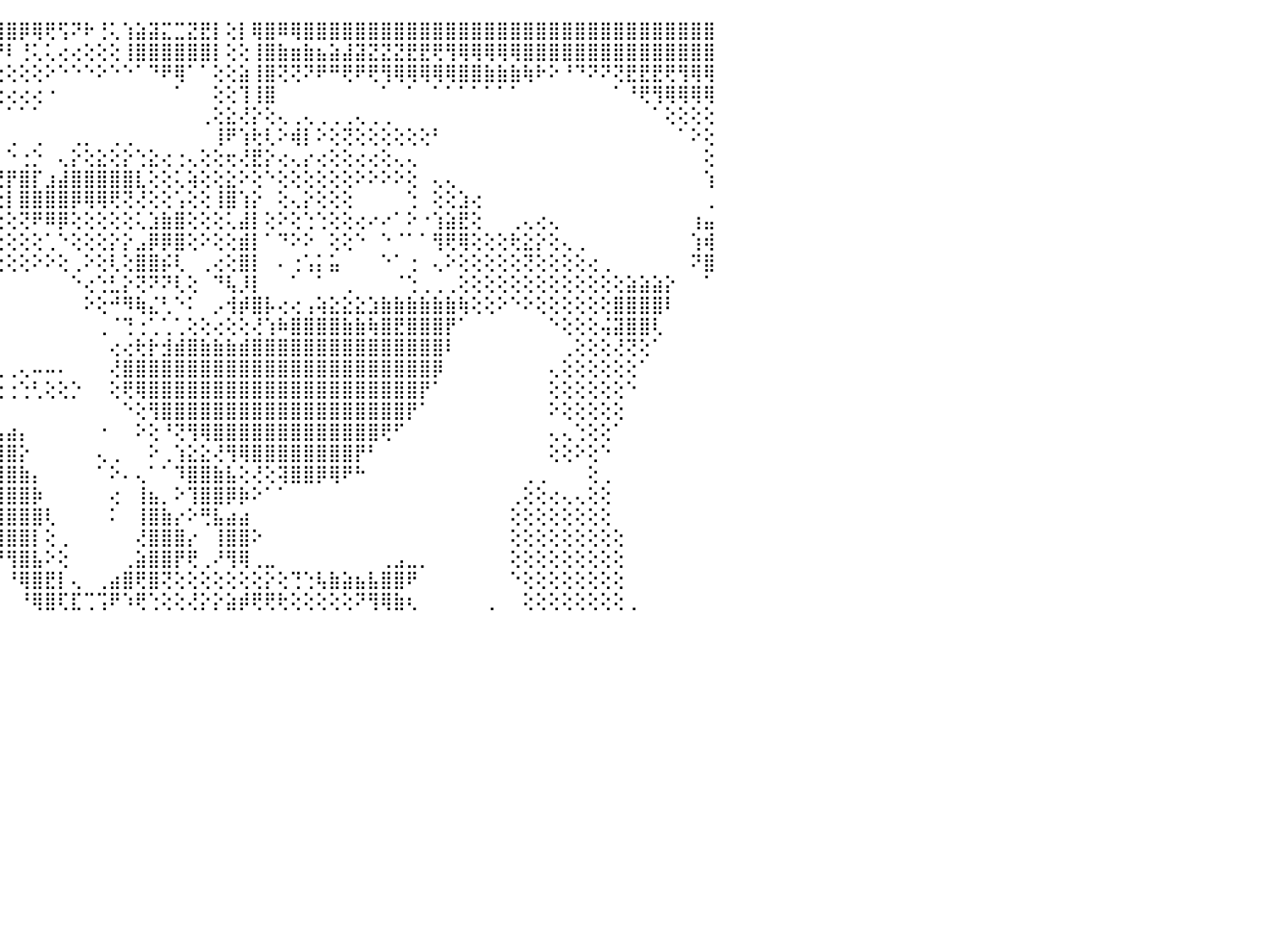

⣿⣿⣿⣿⣿⣿⣿⣿⣿⣿⣿⣷⣷⣾⣿⣿⣿⣿⣯⣿⣿⣷⡔⢕⢜⠇⢅⡕⢸⡇⢇⢇⣝⣹⣷⣳⣿⣿⡇⢕⣿⣿⣿⣿⣿⣿⡿⢿⢟⢫⠝⠗⢘⢅⢱⣵⣽⣍⣉⣝⣟⡇⢕⡇⢿⣿⠿⢿⣿⣿⣿⣿⣿⣿⣿⣿⣿⣿⣿⣿⣿⣿⣿⣿⣿⣿⣿⣿⣿⣿⣿⣿⣿⣿⣿⣿⣿⣿⣿⣿⠀
⣿⣿⣿⣿⣿⣿⣿⣿⣿⣿⣿⣿⣿⣿⣿⢿⣿⣿⣿⣿⣿⣿⡇⢕⢱⣕⢕⢗⡇⢕⡺⣮⣿⣿⣿⣿⣿⣿⣷⣵⢿⢿⢟⢻⠝⠇⢘⢅⢅⢔⢔⢕⢕⢕⢸⣿⣿⣿⣿⣿⣿⡇⢕⢕⢸⣿⣷⣶⣷⣦⣵⣼⣽⣝⣝⣝⣟⣟⢟⢻⢿⢿⢿⢿⢿⣿⣿⣿⣿⣿⣿⣿⣿⣿⣿⣿⣿⣿⣿⣿⠀
⣿⣿⣿⣿⣿⣿⣿⣿⣿⣿⣿⣿⣿⣿⣿⣿⣿⣿⢟⣿⡿⡹⢇⢞⣹⣕⢕⢕⢕⢕⣪⣿⣿⣿⡿⢿⢟⢟⠝⢑⢕⢅⢔⢔⢕⢕⢕⢕⠕⠑⠑⠑⠕⠑⠑⠁⠙⠟⢿⠁⠁⢕⢕⣵⢸⣿⢝⢝⠝⠟⠛⢟⠟⢟⢻⢿⢿⢿⢿⢿⣿⣿⣷⣷⣷⢷⠗⠕⠘⠙⠝⠝⢝⣟⣟⣟⢟⢻⢿⢿⠀
⣿⣿⣿⣯⣿⣿⣿⣿⣿⣿⣿⣿⡟⢏⡿⢟⢟⢕⢕⢜⢹⢕⣿⣿⣯⡆⢕⢕⢕⢕⢝⠝⢙⢑⢅⢅⢔⢕⢕⠕⠕⢑⢑⢅⢕⢔⢔⢔⠐⠀⠀⠀⠀⠀⠀⠀⠀⠀⠁⠀⠀⢕⢕⢹⢸⣿⠀⠀⠀⠀⠀⠀⠀⠀⠁⠀⠁⠀⠁⠁⠁⠁⠁⠁⠁⠀⠀⠀⠀⠀⠀⠀⠁⠘⢟⢻⢿⢿⢿⢿⠀
⢿⢻⡿⣿⢿⣿⣿⣿⣽⣽⣽⣿⣇⢕⢕⢕⢕⢕⢅⢕⢕⢵⣿⢟⢟⠕⢑⢕⢅⢔⢔⢕⢕⢕⢕⢅⢕⢕⢔⢀⠀⠁⠁⠁⠁⠁⠁⠁⠀⠀⠀⠀⠀⠀⠀⠀⠀⠀⠀⠀⢀⢕⣕⢜⡕⢕⢄⢀⢄⢀⢀⢀⢄⢀⢀⠀⠀⠀⠀⠀⠀⠀⠀⠀⠀⠀⠀⠀⠀⠀⠀⠀⠀⠀⠀⠁⢕⢕⢕⢕⠀
⢕⢕⢔⢕⢕⢜⢝⢟⢿⢿⣿⣿⢟⢑⢕⠕⠕⠁⠄⢕⢕⢅⢕⢔⢕⢕⢕⢕⢅⠀⠀⠀⠁⠀⠀⠀⢕⢕⢕⢕⢔⠀⠀⠀⠀⢀⠀⢀⠀⠀⢀⡀⠀⢀⢀⠀⠀⠀⠀⠀⠀⢸⠟⢱⢗⢇⠕⢾⡇⠕⢕⢝⢕⢕⢕⢕⢕⢕⠃⠀⠀⠀⠀⠀⠀⠀⠀⠀⠀⠀⠀⠀⠀⠀⠀⠀⠀⠁⠕⢕⠀
⢕⢕⢕⢕⢕⢕⢱⢕⢕⢕⢕⢝⣿⣧⡕⢀⣄⢄⠄⠁⢕⢔⢀⢔⢔⢔⢕⢕⢕⢔⠀⠀⠀⢀⢠⣄⢕⢅⢐⢕⢕⠀⠀⠃⠀⠑⢐⡑⠀⢄⡕⢕⣕⢕⡕⢑⣕⢔⢐⢄⢕⢕⢖⢜⣟⡕⢔⢄⡔⢔⢕⢕⢔⢔⢕⢄⢄⠀⠀⠀⠀⠀⠀⠀⠀⠀⠀⠀⠀⠀⠀⠀⠀⠀⠀⠀⠀⠀⠀⢕⠀
⢕⢕⢕⢕⢕⢕⢕⢕⢕⢕⢕⢕⣾⣺⣯⣕⣕⣕⡔⢔⢕⢕⢕⢕⣕⡕⢕⢕⢕⢕⢑⠐⢑⢑⢕⠉⢕⢕⢕⢕⢕⠀⠀⠀⢜⡟⣿⡏⣰⣼⣿⣿⣿⣿⣿⣇⢕⢕⢅⢵⢕⢕⣕⠕⢕⠑⢕⢕⢕⢕⢕⢕⠕⠕⠕⠕⢕⠀⢄⢄⠀⠀⠀⠀⠀⠀⠀⠀⠀⠀⠀⠀⠀⠀⠀⠀⠀⠀⠀⢱⠀
⢕⢱⢕⢜⢟⢟⢟⡟⢏⢟⢟⢟⢿⢿⢟⢟⢟⢟⢇⢕⢕⢕⢕⣜⣟⣇⡕⢕⢕⢕⢕⢕⢕⢕⢕⠀⢕⢕⢱⣵⡕⠁⠀⠀⢕⡇⣿⣿⣿⣿⡿⢿⢿⢟⢝⢜⢕⢕⢡⢕⢕⢸⣿⢱⡕⠀⢕⢄⡕⢕⢕⢕⠀⠀⠀⠀⢑⠀⢕⢕⣱⢔⠀⠀⠀⠀⠀⠀⠀⠀⠀⠀⠀⠀⠀⠀⠀⠀⠀⢀⠀
⡵⢸⣕⣵⡷⢧⣵⣧⣕⣕⣕⣱⡾⢟⢛⢛⠓⠃⢕⢱⢞⢟⢝⢈⠉⠉⡹⢱⢗⢓⢳⣷⢓⠓⠓⠒⠃⠱⡜⢝⢕⠀⠀⢔⢕⢕⢝⠟⠿⡿⢕⢕⢕⢕⢕⢅⣱⣷⣿⢕⢕⢕⢅⣼⡇⢕⠕⢕⢑⢑⢕⢕⢔⠔⠔⠁⠕⠐⢱⣵⣟⢕⠀⠀⢀⢄⢔⢄⠀⠀⠀⠀⠀⠀⠀⠀⠀⠀⢰⣤⠀
⡇⢕⠙⠕⢜⠌⡽⣟⡻⢽⢟⠝⠜⢙⠁⠄⠤⢴⢎⠕⠕⢸⢑⢁⣔⣘⣱⣵⣵⣵⣞⠻⡵⢕⣄⡄⣄⡄⢔⢕⢕⢑⠀⢕⢕⢕⢕⢕⢁⠑⢕⢕⢕⡕⡕⣠⡿⡿⣿⢕⠕⢕⢕⣾⡇⠁⠙⠕⠕⠀⢕⢕⠑⠀⠑⠈⠁⠁⢻⢟⢿⢕⢕⢕⢗⣕⡕⢕⢄⢀⠀⠀⠀⠀⠀⠀⠀⠀⢱⢾⠀
⣿⣿⣷⣶⣴⣤⣜⣈⡑⢑⠀⠑⠀⠀⠀⢀⠁⠘⢔⢄⠐⢱⢔⠚⢿⣿⣿⣿⠻⣿⣿⣿⣿⣿⣿⣿⣿⣿⣿⣿⢕⢕⢕⢕⢕⢕⢕⠕⠕⢕⢀⠕⢕⢇⢕⣿⣿⡮⢇⠀⢀⢔⢕⣿⡇⠀⠄⢐⢡⡅⣥⠀⠀⠀⠑⠁⢐⠀⢄⠕⢕⢕⢕⢕⢕⢝⢕⢕⢕⢕⢔⢀⠀⠀⠀⠀⠀⠀⠝⣿⠀
⡿⢿⣿⣟⢅⢝⢝⢝⢝⢝⢕⢔⢔⢔⢔⢔⣔⢅⢀⠅⠕⠀⠄⠀⠈⠝⠟⠃⠀⠘⠛⢛⢛⡛⢛⢛⢛⢛⠛⢋⢕⢕⠕⠑⠁⠀⠀⠀⠀⠀⠑⢔⢑⣃⡕⢝⠝⠝⢇⢕⠀⠙⢧⡸⡇⠀⠀⠁⠀⠁⠀⢀⠀⠀⠀⠈⢑⢀⢀⢀⢕⢕⢕⢕⢕⢕⢕⢕⢕⢕⢕⢕⢕⣵⣵⣵⡕⠀⠀⠁⠀
⢞⢕⢝⢝⢻⣷⣧⣕⡕⢕⢕⢕⢕⢕⢕⢕⢔⢝⢝⢕⢕⢕⢔⢔⢄⢁⢁⠀⠀⠀⠀⠀⠀⠀⠀⠀⠀⠀⠀⢔⢕⠑⠀⠀⠀⠀⠀⠀⠀⠀⠀⠕⢕⠚⠻⢷⣌⢃⠑⠅⠀⡠⢺⡾⣿⡧⢔⢔⢠⢵⣕⣕⣕⣱⣷⣷⣷⣷⣷⣷⢷⢕⢕⠕⠑⠕⢕⢕⢕⢕⢕⢕⣿⣿⣿⣿⠇⠀⠀⠀⠀
⢕⢕⢕⢕⢕⢕⢝⢳⢯⣗⡷⣕⣕⠕⢕⡕⠕⢕⢕⠕⢕⢕⢕⢕⢕⢕⢕⢕⢕⢕⢕⢕⢕⢕⢕⢕⠕⢕⣕⢕⢕⠀⠀⠀⠀⠀⠀⠀⠀⠀⠀⠀⢀⠈⢙⢐⢁⢁⢁⢕⢕⢔⢕⢕⢜⢱⠷⣿⣿⣿⣿⣷⣷⢷⣿⣟⣿⣿⣿⡟⠁⠀⠀⠀⠀⠀⠀⠑⢕⢕⢕⢬⣽⣿⣿⢇⠀⠀⠀⠀⠀
⢕⢕⢕⢕⢕⢕⢕⢕⢕⣜⣻⣵⣿⣿⣿⣿⣿⣿⣷⣿⣿⣿⣷⣧⣷⣷⣷⣷⣷⣷⣶⣾⣿⣷⣾⣿⣿⣿⣷⣷⢕⠀⠀⠀⠀⠀⠀⠀⠀⠀⠀⠀⠀⢔⢔⢗⡗⣺⣾⣿⣷⣷⣷⣾⣿⣿⣿⣿⣿⣿⣿⣿⣿⣿⣿⣿⣿⣿⣿⠇⠀⠀⠀⠀⠀⠀⠀⠀⢀⢕⢕⢕⢜⢝⢕⠁⠀⠀⠀⠀⠀
⢕⢱⣵⣥⣵⣾⣿⣿⣿⣿⣿⣿⣿⣿⣿⣿⣿⣿⣿⣿⣿⣿⣿⣿⣿⣏⣕⣕⣕⣕⣕⣕⣕⣵⣼⣿⣿⣿⣿⣿⢇⢀⢀⢀⢀⢀⢄⠤⠤⠄⠀⠀⠀⢜⣿⣿⣿⣿⣿⣿⣿⣿⣿⣿⣿⣿⣿⣿⣿⣿⣿⣿⣿⣿⣿⣿⣿⣿⡿⠀⠀⠀⠀⠀⠀⠀⠀⢄⢕⢕⢕⢕⢕⢕⠁⠀⠀⠀⠀⠀⠀
⣡⣿⣿⣿⣿⣿⣿⣿⣿⣿⣿⣿⣿⣿⣿⣿⣿⣿⣿⣿⣿⣿⣿⣿⣿⣿⣿⣿⣿⣿⣿⣿⣿⣿⣿⣿⣿⣿⣿⣿⢕⠅⠅⠔⢐⢐⢑⢃⢕⢕⡑⠀⠀⢕⢟⢿⣿⣿⣿⣿⣿⣿⣿⣿⣿⣿⣿⣿⣿⣿⣿⣿⣿⣿⣿⣿⣿⡟⠁⠀⠀⠀⠀⠀⠀⠀⠀⢕⢕⢕⢕⢕⢕⠑⠀⠀⠀⠀⠀⠀⠀
⢹⠿⢿⣿⣿⣿⣿⣿⣿⣿⣿⣿⣿⣿⣿⣿⣿⣿⣿⣿⣿⣿⣿⣿⣿⣿⣿⣿⣿⣿⣿⣿⣿⣿⣿⣿⣿⣿⣿⣿⢕⠁⠁⠁⠁⠀⠀⠀⠀⠀⠀⠀⠀⠀⠑⢕⢻⣿⣿⣿⣿⣿⣿⣿⣿⣿⣿⣿⣿⣿⣿⣿⣿⣿⣿⣿⡟⠁⠀⠀⠀⠀⠀⠀⠀⠀⠀⠕⢕⢕⢕⢕⢕⠀⠀⠀⠀⠀⠀⠀⠀
⣿⢽⣷⣿⣿⣿⣿⣿⣿⣿⣿⣿⣿⣿⣿⣿⣿⣿⣿⣿⣿⣿⣿⣿⣿⣿⣿⣿⣿⣿⣿⣿⣿⣿⣿⣿⣿⣿⣿⣿⢕⢀⣠⣤⣤⣴⡄⠀⠀⠀⠀⠀⠐⠀⠀⠕⢕⠘⢝⢻⢿⣿⣿⣿⣿⣿⣿⣿⣿⣿⣿⣿⣿⣿⢟⠋⠀⠀⠀⠀⠀⠀⠀⠀⠀⠀⠀⢄⢄⢑⢕⢕⠁⠀⠀⠀⠀⠀⠀⠀⠀
⡿⣽⣿⣿⣿⣿⣿⣿⣿⣿⣿⣿⣿⣿⣿⣿⣿⣿⣿⣿⣿⣿⣿⣿⣿⣿⣿⣿⣿⣿⣿⣿⣿⣿⣿⣿⣿⣿⣿⣿⠀⢔⣿⣿⣿⣿⡕⠀⠀⠀⠀⠀⢄⢀⠀⠀⠕⢀⢱⣕⣕⢜⢻⢿⣿⣿⣿⣿⣿⣿⣿⣿⡟⠃⠀⠀⠀⠀⠀⠀⠀⠀⠀⠀⠀⠀⠀⢕⢕⠕⢕⠑⠀⠀⠀⠀⠀⠀⠀⠀⠀
⣾⣿⣿⣿⣿⣿⣿⣿⣿⣿⣿⣿⣿⣿⣿⣿⣿⣿⣿⣿⣿⣿⣿⣿⣿⣿⣿⣿⣿⣿⣿⣿⣿⣿⣿⣿⣿⣿⣿⣿⠀⠕⢿⣿⣿⣿⣷⡄⠀⠀⠀⠀⠁⠕⠄⢄⠁⠁⠹⣿⣿⣷⣧⢕⢜⢕⢽⣿⣿⡿⢿⠟⠓⠀⠀⠀⠀⠀⠀⠀⠀⠀⠀⠀⠀⢀⢀⠀⠀⠀⢕⢀⠀⠀⠀⠀⠀⠀⠀⠀⠀
⣿⣿⣿⣿⣿⣿⣿⣿⣿⣿⣿⣿⣿⣿⣿⣿⣿⣿⣿⣿⣿⣿⣿⣿⣿⣿⣿⣿⣿⣿⣿⣿⣿⣿⣿⣿⣿⣿⣿⡏⠀⠀⢜⣿⣿⣿⣿⡷⠀⠀⠀⠀⠀⢔⠀⢸⣦⡀⠕⢹⣿⣿⡿⡷⠕⠁⠁⠀⠀⠀⠀⠀⠀⠀⠀⠀⠀⠀⠀⠀⠀⠀⠀⠀⢀⢕⢕⢔⢄⢄⢕⢕⠀⠀⠀⠀⠀⠀⠀⠀⠀
⣿⣿⣿⣿⣿⣿⣿⣿⣿⣿⣿⣿⣿⣿⣿⣿⣿⣿⣿⣿⣿⣿⣿⣿⣿⣿⣿⣿⣿⣿⣿⣿⣿⣿⣿⣿⣿⣿⣿⡇⠑⠀⠀⢹⣿⣿⣿⣿⢇⠀⠀⠀⠀⠅⠀⢸⣿⣷⡔⠕⢛⣧⣴⣴⠀⠀⠀⠀⠀⠀⠀⠀⠀⠀⠀⠀⠀⠀⠀⠀⠀⠀⠀⠀⢕⢕⢕⢕⢕⢕⢕⢕⠀⠀⠀⠀⠀⠀⠀⠀⠀
⣿⣿⣿⣿⣿⣿⣿⣿⣿⣿⣿⣿⣿⣿⣿⣿⣿⣿⣿⣿⣿⣿⣿⣿⣿⣿⣿⣿⣿⣿⣿⣿⣿⣿⣿⣿⣿⣿⣿⢕⠀⠀⠀⠁⢻⣿⣿⡇⢕⢀⠀⠀⠀⠀⠀⢜⣿⣿⣿⡔⠀⢸⣿⣿⠕⠀⠀⠀⠀⠀⠀⠀⠀⠀⠀⠀⠀⠀⠀⠀⠀⠀⠀⠀⢕⢕⢕⢕⢕⢕⢕⢕⢕⠀⠀⠀⠀⠀⠀⠀⠀
⣿⣿⣿⣿⣿⣿⣿⣿⣿⣿⣿⣿⣿⣿⣿⣿⣿⣿⣿⣿⣿⣿⣿⣿⣿⣿⣿⣿⣿⣿⣿⣿⣿⣿⣿⣿⣿⣿⣿⢕⠀⠀⠀⠀⠘⢻⣿⣧⠕⢕⠀⠀⠀⠀⢀⣵⣿⣿⡟⢟⢀⠜⢻⢿⢀⣀⠀⠀⠀⠀⠀⠀⠀⠀⢀⣠⣀⡀⠀⠀⠀⠀⠀⠀⢕⢕⢕⢕⢕⢕⢕⢕⢕⠀⠀⠀⠀⠀⠀⠀⠀
⣿⣿⣿⣿⣿⣿⣿⣿⣿⣿⣿⣿⣿⣿⣿⣿⣿⣿⣿⣿⣿⣿⣿⣿⣿⣿⣿⣿⣿⣿⣿⣿⣿⣿⣿⣿⡳⣿⡟⠑⠀⠀⠀⠀⠀⠘⢿⣿⣟⡇⢄⠀⢀⣴⣿⢟⣿⢝⢕⢕⢕⢕⢕⢕⢕⡕⢕⢙⢑⢧⣷⣵⣦⣧⣿⣿⠟⠀⠀⠀⠀⠀⠀⠀⠑⢕⢕⢕⢕⢕⢕⢕⢕⠀⠀⠀⠀⠀⠀⠀⠀
⣿⣿⣿⣿⣿⣿⣿⣿⣿⣿⣿⣿⣿⣿⣿⣿⣿⣿⣿⣿⣿⣿⣿⣿⣿⣿⣿⢛⢏⢝⣿⡿⢉⢛⠛⣻⡷⣽⢧⢔⠀⠀⠀⠀⠀⠀⠘⢿⣿⢏⣏⢉⢩⠟⠱⢟⢑⢕⢕⢜⡕⡕⣵⡾⢟⢟⢗⢕⢕⢕⢕⢕⠝⢻⢿⣷⢆⠀⠀⠀⠀⠀⢀⠀⠀⢕⢕⢕⢕⢕⢕⢕⢕⢀⠀⠀⠀⠀⠀⠀⠀
⠀⠀⠀⠀⠀⠀⠀⠀⠀⠀⠀⠀⠀⠀⠀⠀⠀⠀⠀⠀⠀⠀⠀⠀⠀⠀⠀⠀⠀⠀⠀⠀⠀⠀⠀⠀⠀⠀⠀⠀⠀⠀⠀⠀⠀⠀⠀⠀⠀⠀⠀⠀⠀⠀⠀⠀⠀⠀⠀⠀⠀⠀⠀⠀⠀⠀⠀⠀⠀⠀⠀⠀⠀⠀⠀⠀⠀⠀⠀⠀⠀⠀⠀⠀⠀⠀⠀⠀⠀⠀⠀⠀⠀⠀⠀⠀⠀⠀⠀⠀⠀